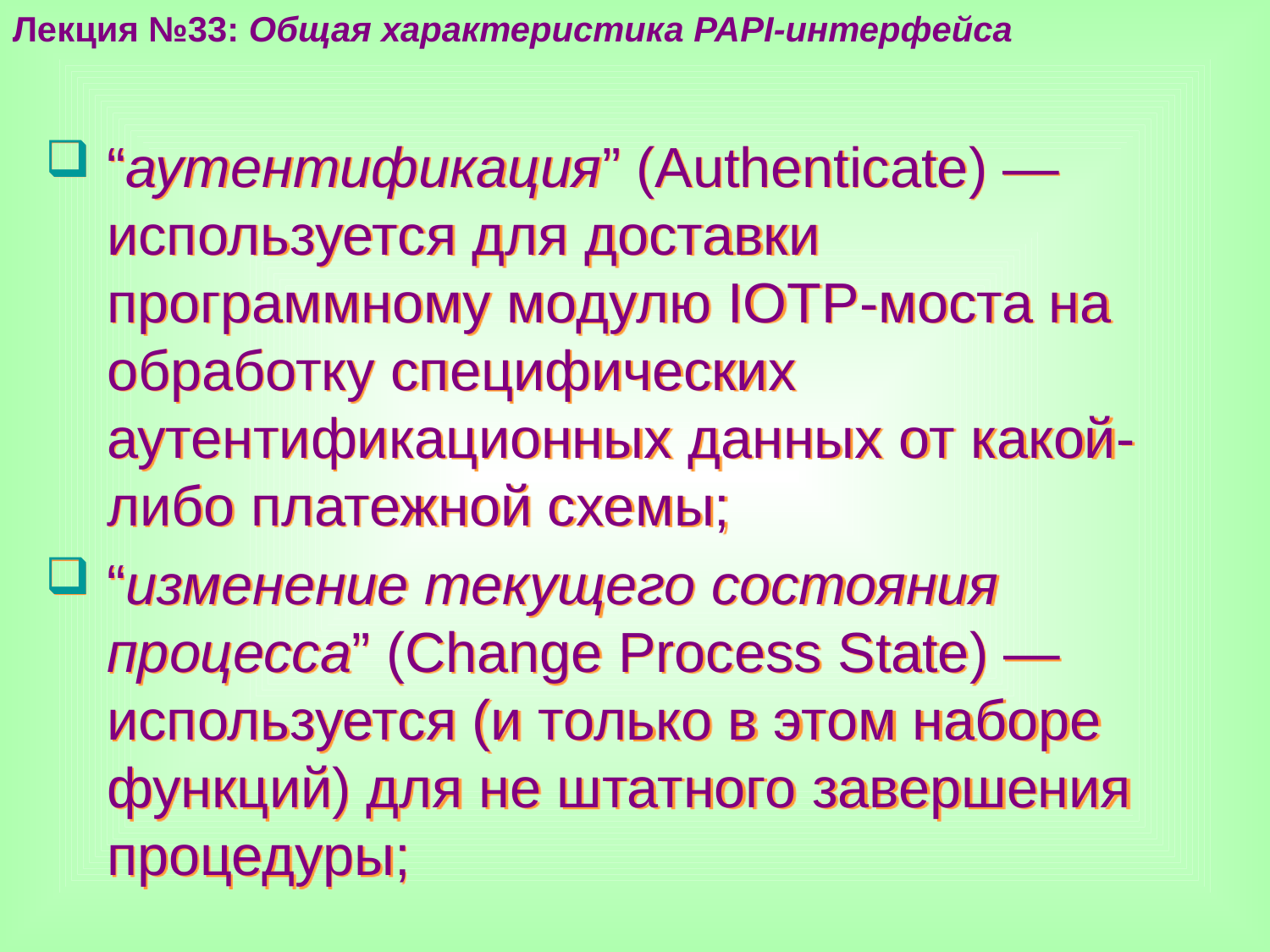

Лекция №33: Общая характеристика PAPI-интерфейса
“аутентификация” (Authenticate) — используется для доставки программному модулю IOTP-моста на обработку специфических аутентификационных данных от какой-либо платежной схемы;
“изменение текущего состояния процесса” (Change Process State) — используется (и только в этом наборе функций) для не штатного завершения процедуры;